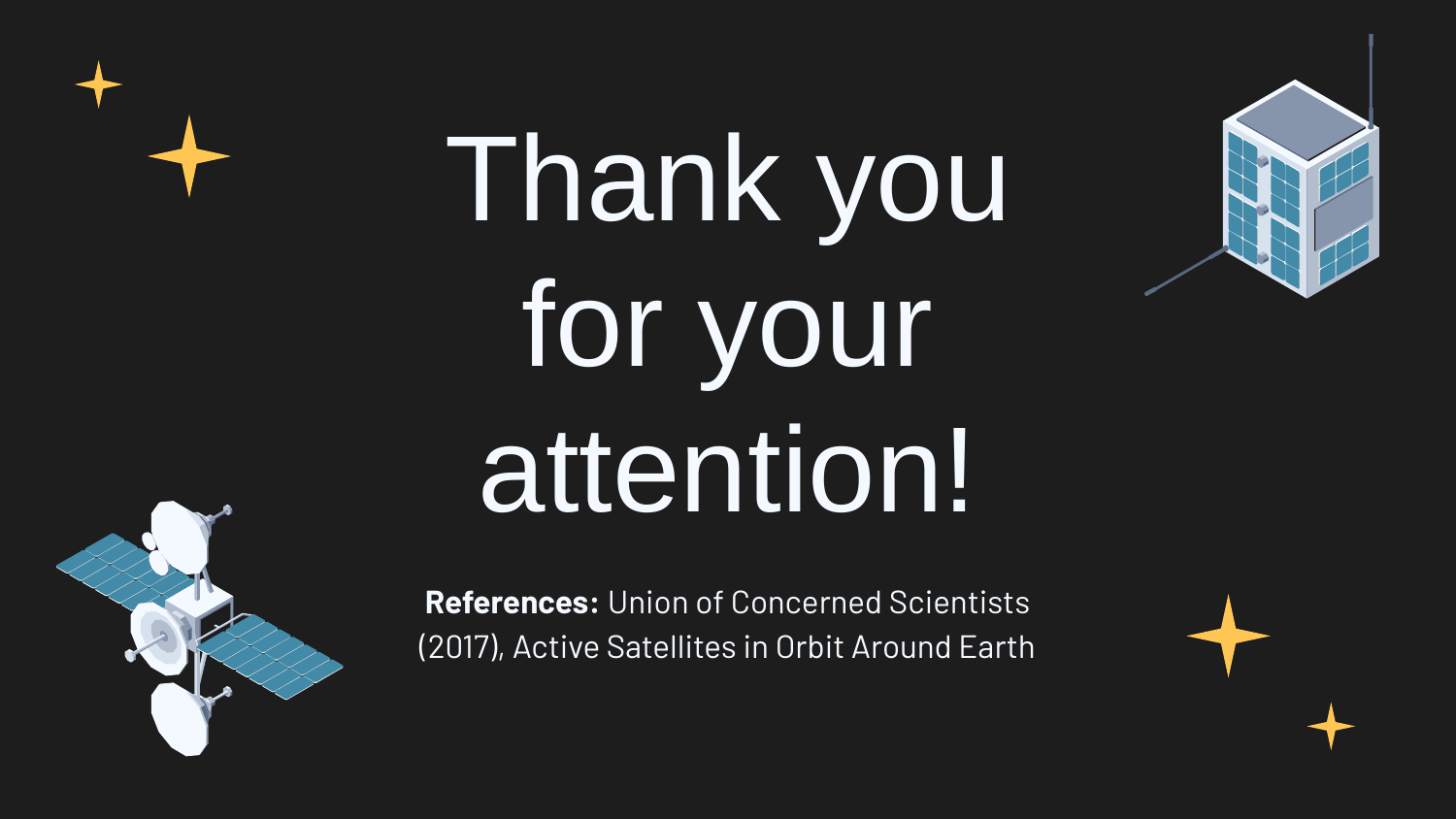

# Thank you for your attention!

References: Union of Concerned Scientists (2017), Active Satellites in Orbit Around Earth